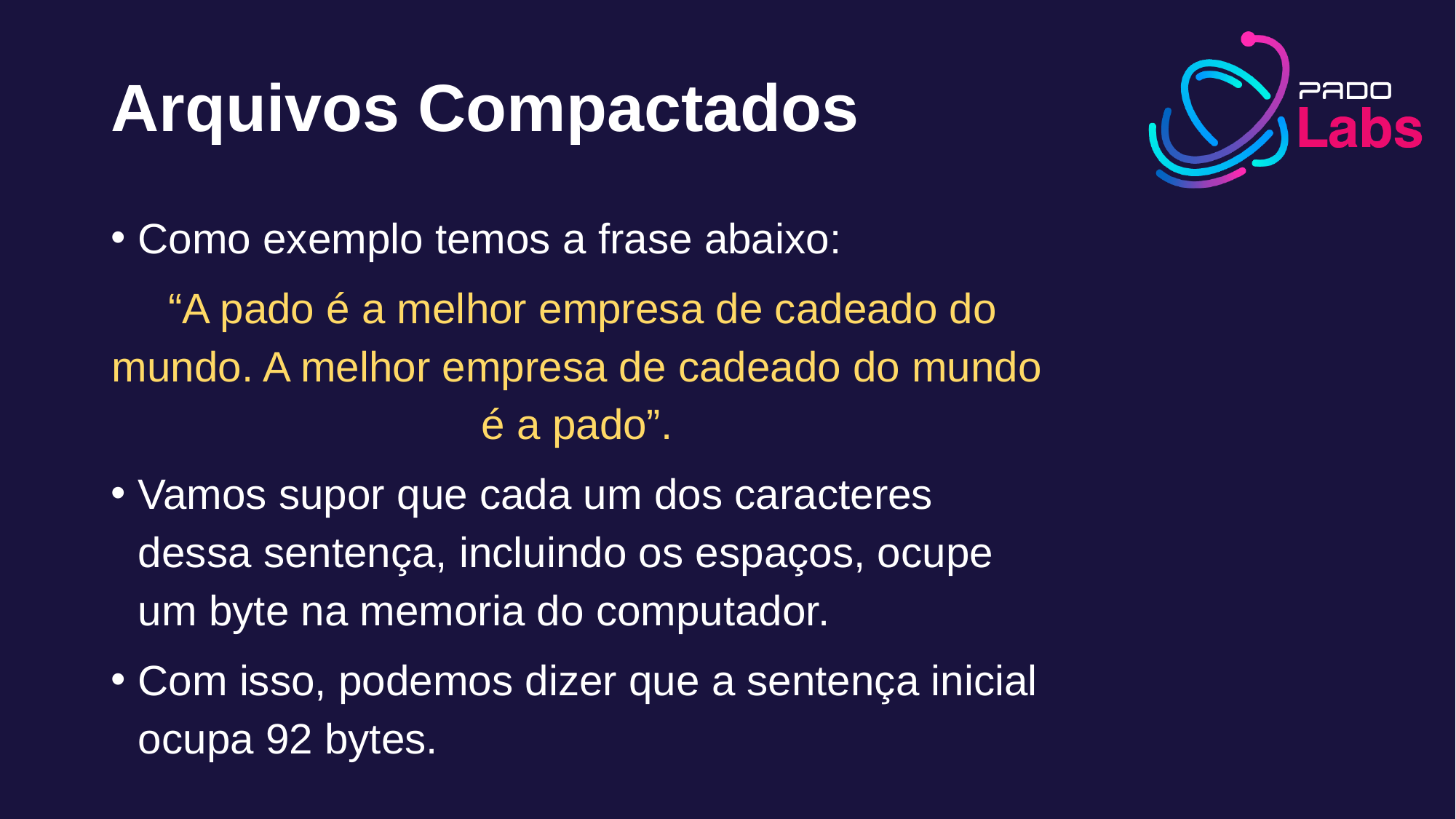

# Arquivos Compactados
Como exemplo temos a frase abaixo:
 “A pado é a melhor empresa de cadeado do mundo. A melhor empresa de cadeado do mundo é a pado”.
Vamos supor que cada um dos caracteres dessa sentença, incluindo os espaços, ocupe um byte na memoria do computador.
Com isso, podemos dizer que a sentença inicial ocupa 92 bytes.